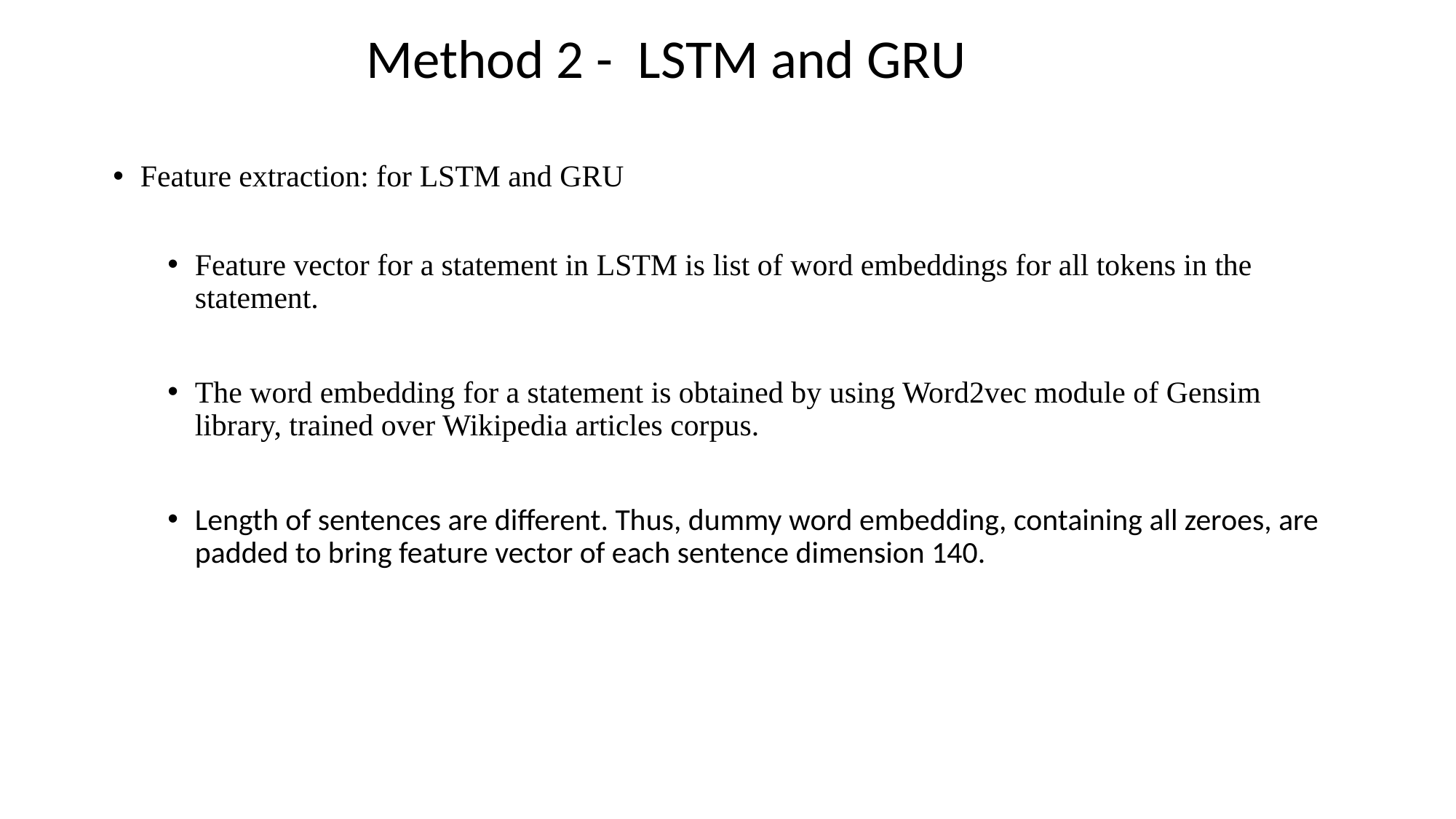

Method 2 -  LSTM and GRU
Feature extraction: for LSTM and GRU

Feature vector for a statement in LSTM is list of word embeddings for all tokens in the statement.

The word embedding for a statement is obtained by using Word2vec module of Gensim library, trained over Wikipedia articles corpus.

Length of sentences are different. Thus, dummy word embedding, containing all zeroes, are padded to bring feature vector of each sentence dimension 140.